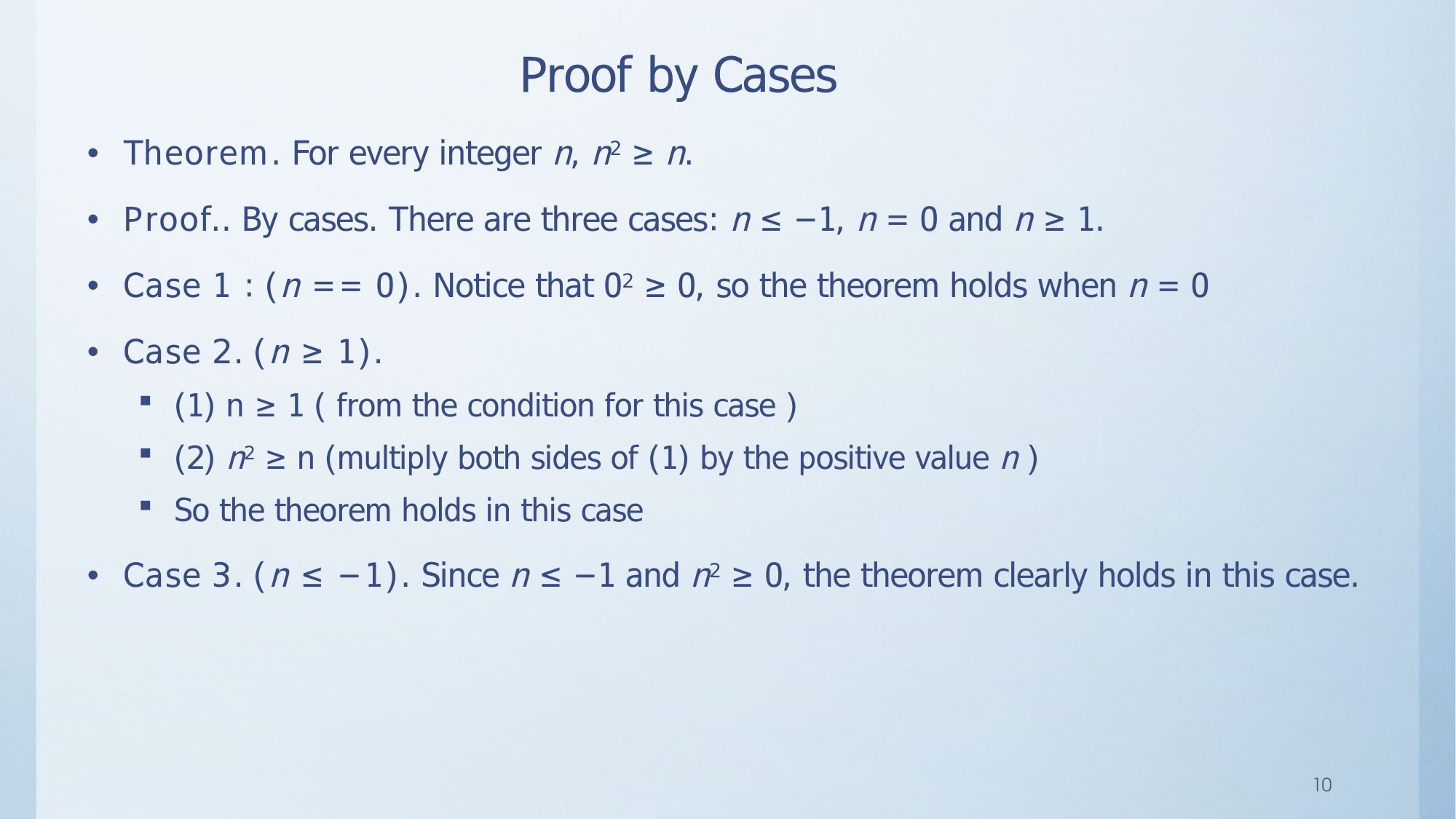

# Proof by Cases
Theorem. For every integer n, n2 ≥ n.
Proof.. By cases. There are three cases: n ≤ −1, n = 0 and n ≥ 1.
Case 1 : (n == 0). Notice that 02 ≥ 0, so the theorem holds when n = 0
Case 2. (n ≥ 1).
(1) n ≥ 1 ( from the condition for this case )
(2) n2 ≥ n (multiply both sides of (1) by the positive value n )
So the theorem holds in this case
Case 3. (n ≤ −1). Since n ≤ −1 and n2 ≥ 0, the theorem clearly holds in this case.
10